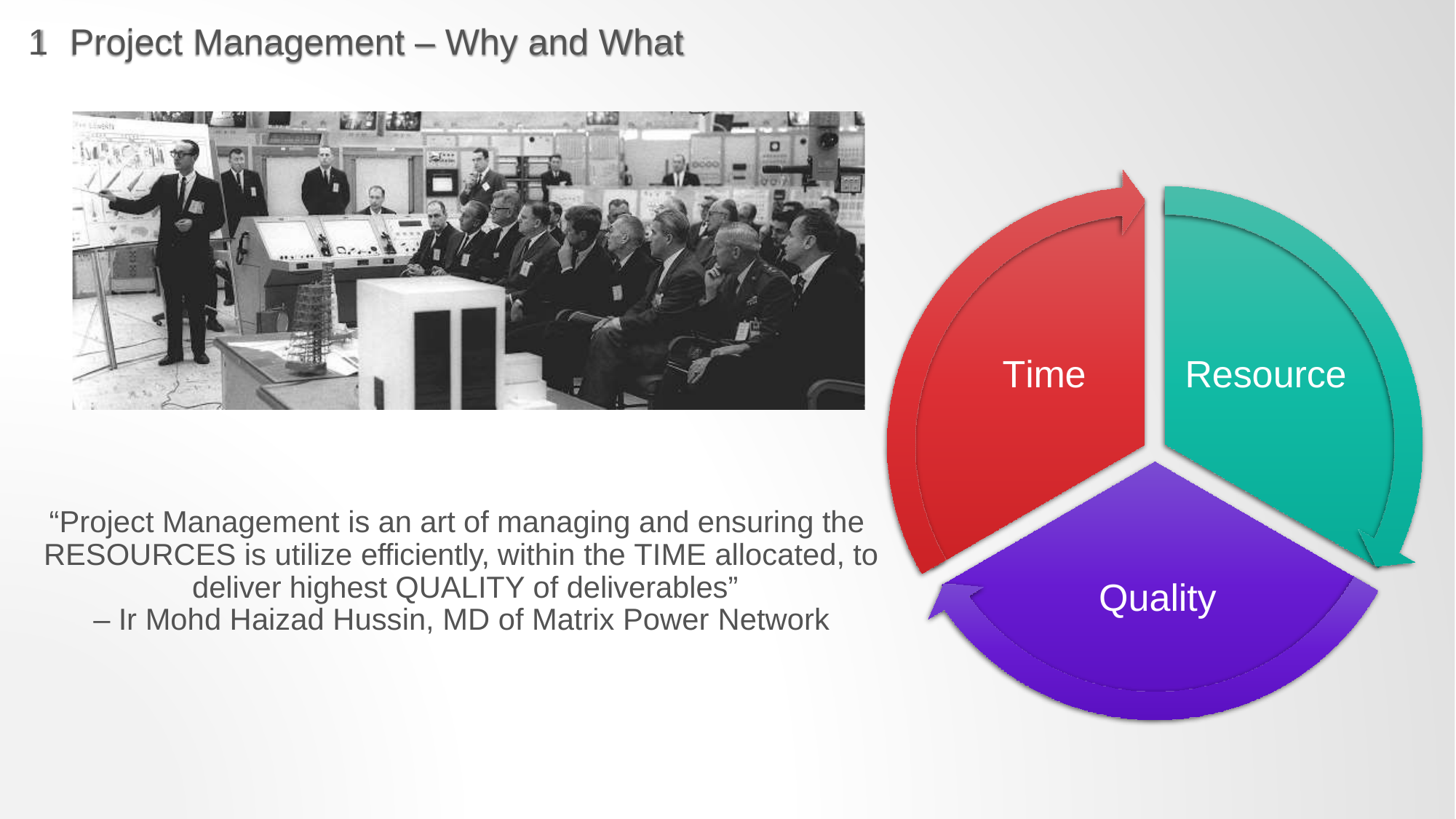

# 1	Project Management – Why and What

Time
Resource

“Project Management is an art of managing and ensuring the  RESOURCES is utilize efficiently, within the TIME allocated, to  deliver highest QUALITY of deliverables”
– Ir Mohd Haizad Hussin, MD of Matrix Power Network

Quality